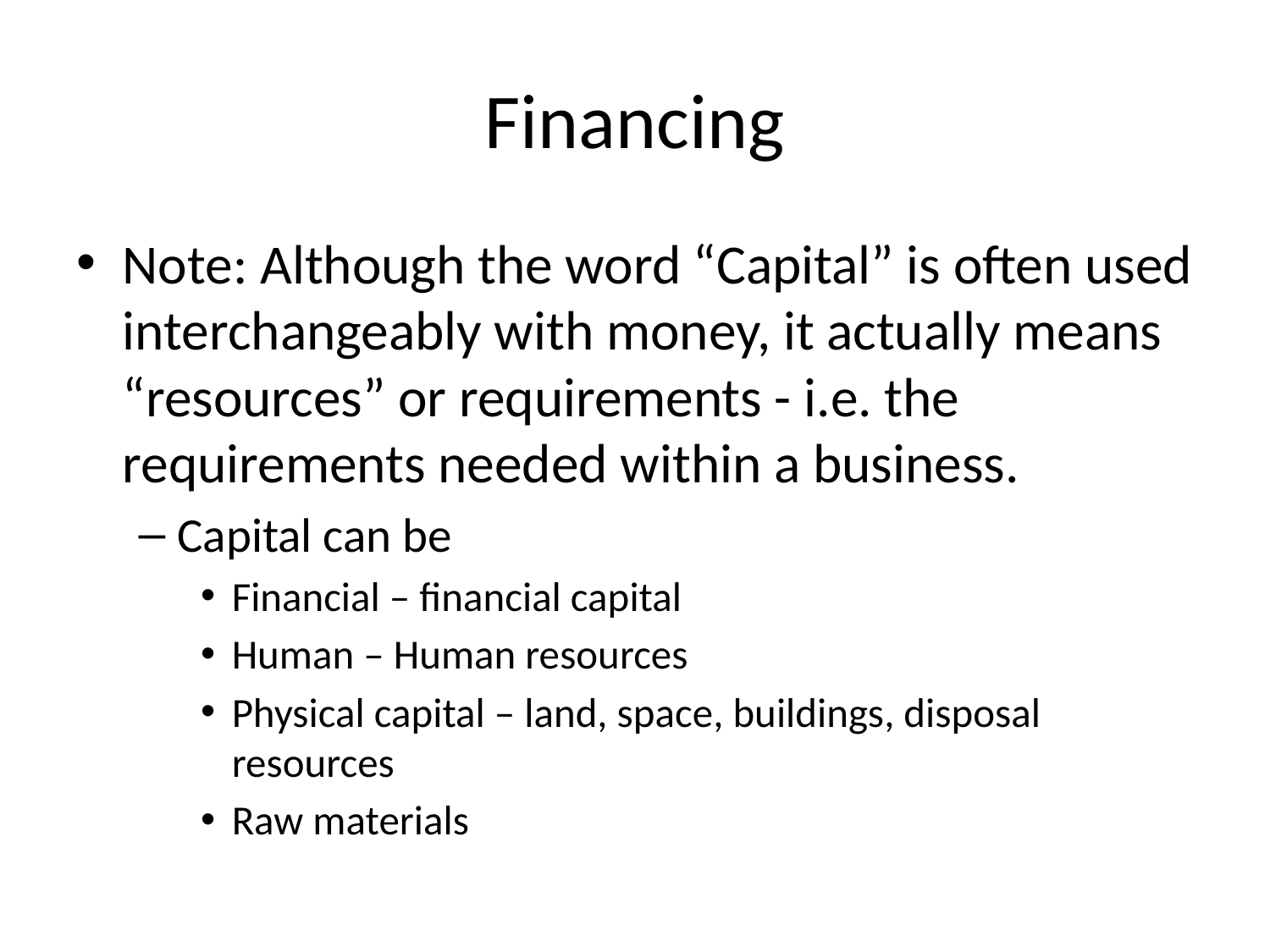

# Financing
Note: Although the word “Capital” is often used interchangeably with money, it actually means “resources” or requirements - i.e. the requirements needed within a business.
Capital can be
Financial – financial capital
Human – Human resources
Physical capital – land, space, buildings, disposal resources
Raw materials